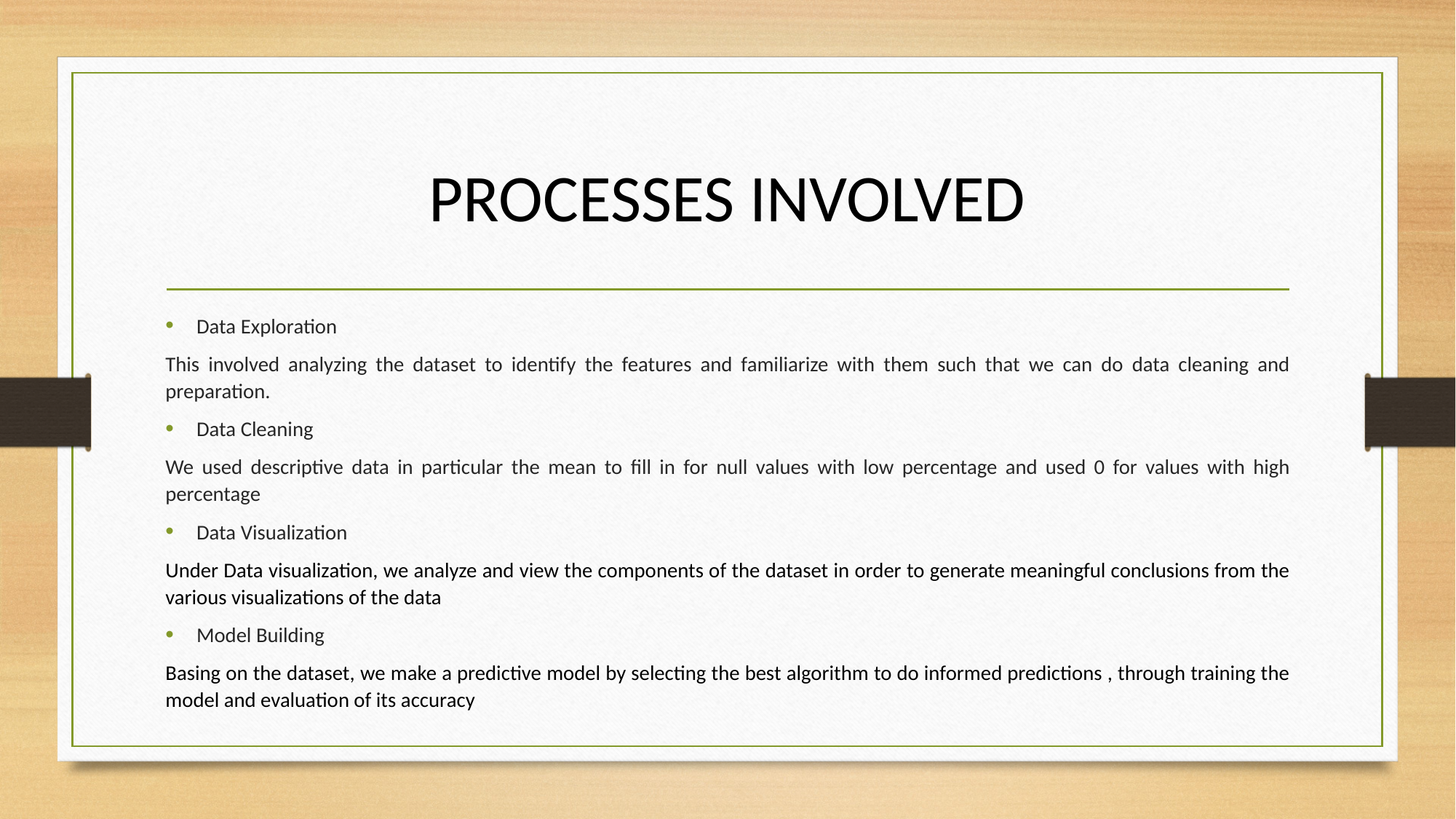

# PROCESSES INVOLVED
Data Exploration
This involved analyzing the dataset to identify the features and familiarize with them such that we can do data cleaning and preparation.
Data Cleaning
We used descriptive data in particular the mean to fill in for null values with low percentage and used 0 for values with high percentage
Data Visualization
Under Data visualization, we analyze and view the components of the dataset in order to generate meaningful conclusions from the various visualizations of the data
Model Building
Basing on the dataset, we make a predictive model by selecting the best algorithm to do informed predictions , through training the model and evaluation of its accuracy